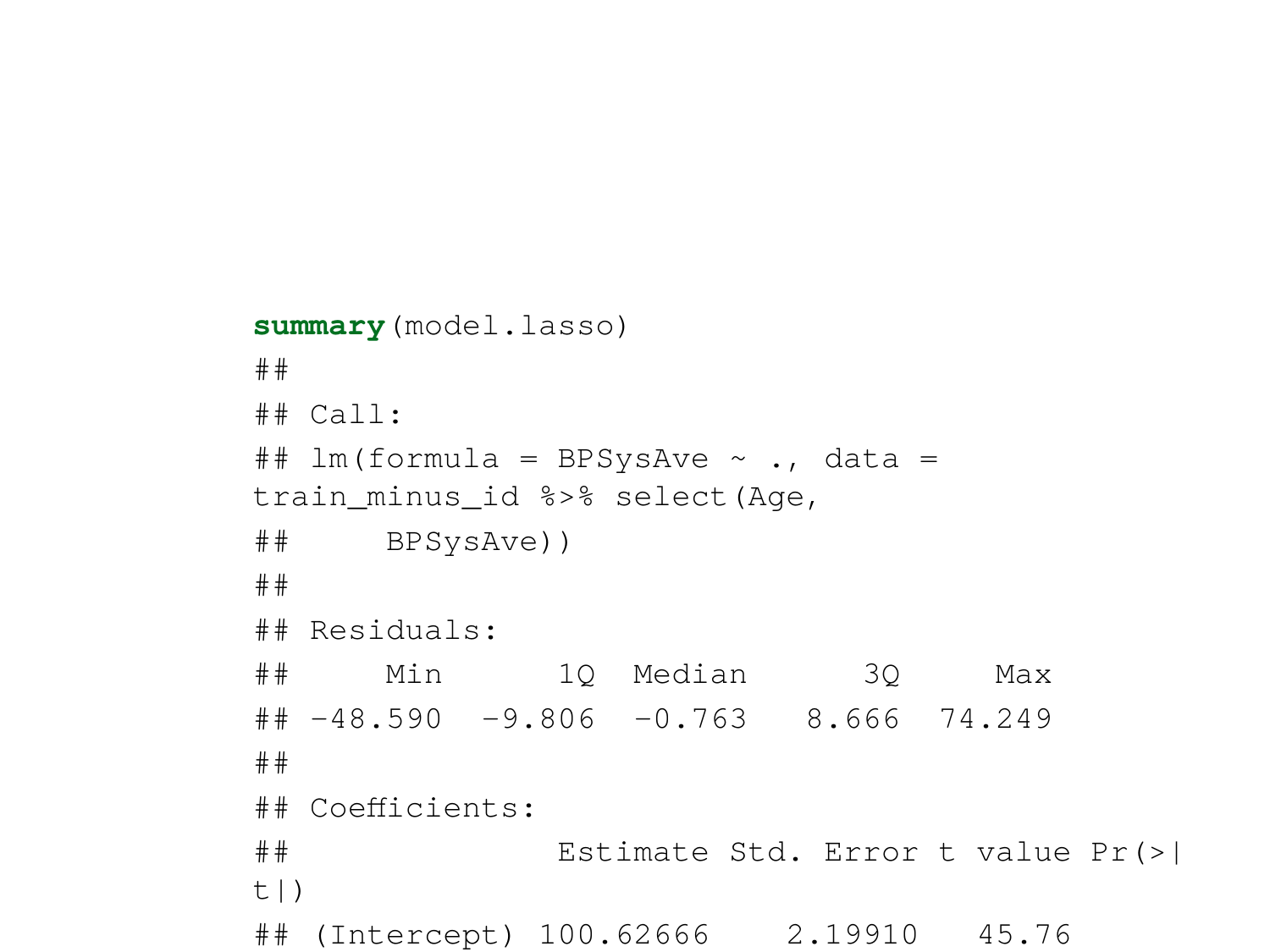

summary(model.lasso)
##
## Call:
## lm(formula = BPSysAve ~ ., data = train_minus_id %>% select(Age,
##     BPSysAve))
##
## Residuals:
##     Min      1Q  Median      3Q     Max
## -48.590  -9.806  -0.763   8.666  74.249
##
## Coefficients:
##              Estimate Std. Error t value Pr(>|t|)
## (Intercept) 100.62666    2.19910   45.76   <2e-16 ***
## Age           0.45974    0.04096   11.22   <2e-16 ***
## ---
## Signif. codes:  0 '***' 0.001 '**' 0.01 '*' 0.05 '.' 0.1 ' ' 1
##
## Residual standard error: 15.56 on 498 degrees of freedom
## Multiple R-squared:  0.2019, Adjusted R-squared:  0.2003
## F-statistic:   126 on 1 and 498 DF,  p-value: < 2.2e-16
outliers
hii <- hatvalues(model.lasso)
leverage_point <- which(hii > 4/nrow(model.lasso$model))
cooks <- cooks.distance(model.lasso)
outliers <- which(cooks > 4/(nrow(model.lasso$model)-2))
lasso.outliers <- intersect(outliers, leverage_point)
ggplot(model.lasso$model[-lasso.outliers,],aes(y = BPSysAve, x = Age)) +
  geom_point() +
  geom_smooth(method='lm', formula= y~x)